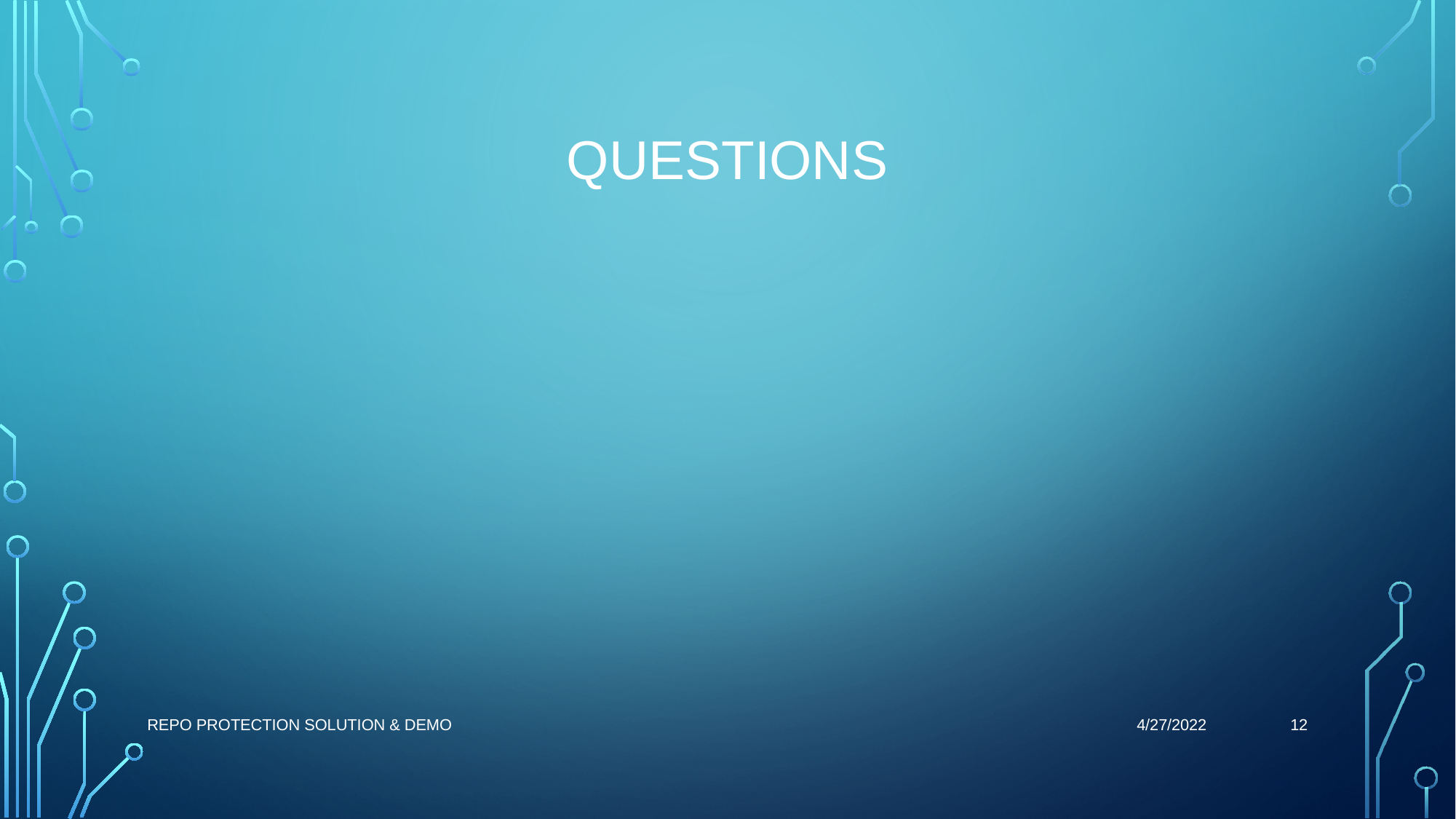

# Questions
12
Repo Protection Solution & Demo
4/27/2022